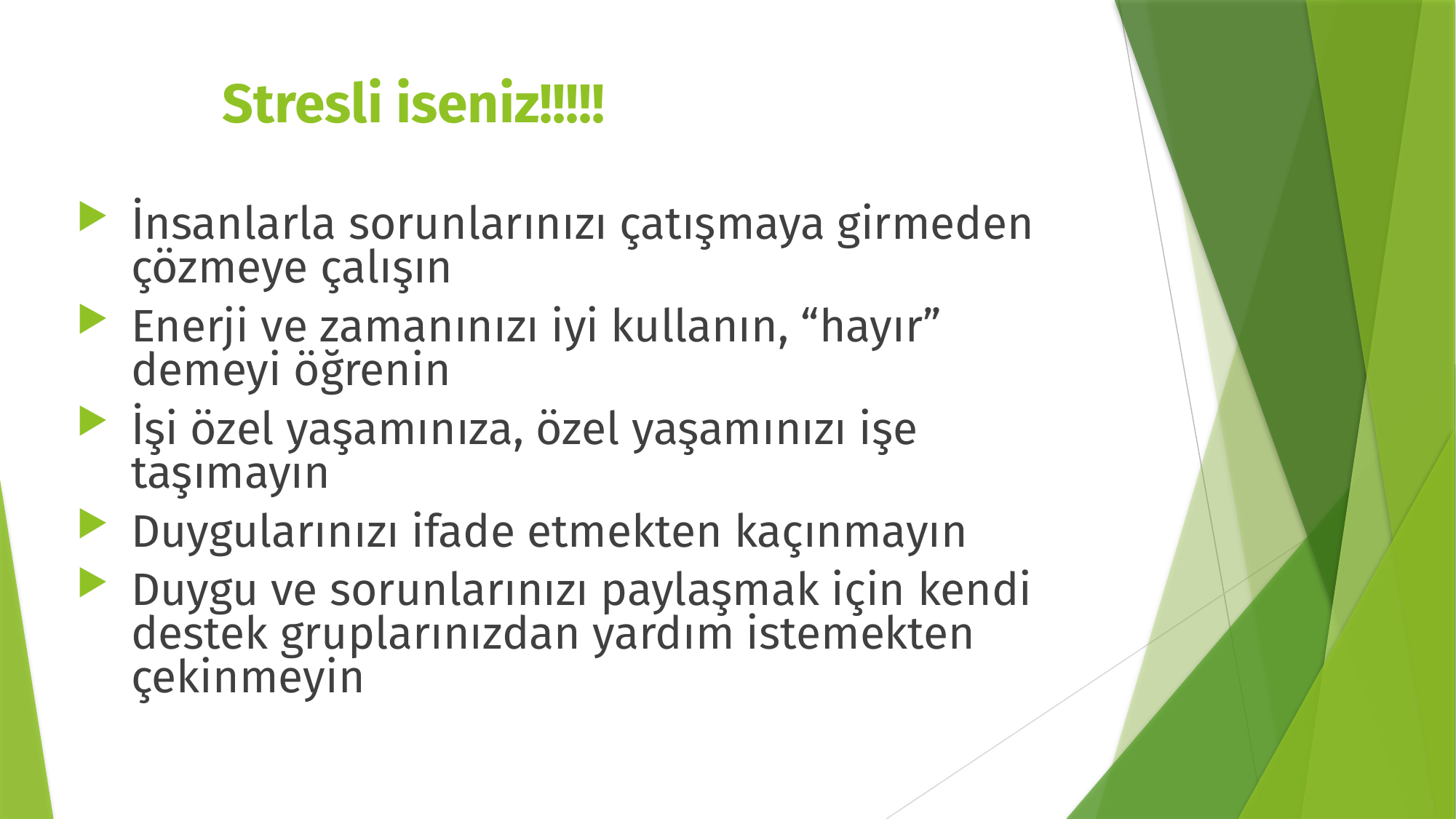

# Stresli iseniz!!!!!
İnsanlarla sorunlarınızı çatışmaya girmeden çözmeye çalışın
Enerji ve zamanınızı iyi kullanın, “hayır” demeyi öğrenin
İşi özel yaşamınıza, özel yaşamınızı işe taşımayın
Duygularınızı ifade etmekten kaçınmayın
Duygu ve sorunlarınızı paylaşmak için kendi destek gruplarınızdan yardım istemekten çekinmeyin